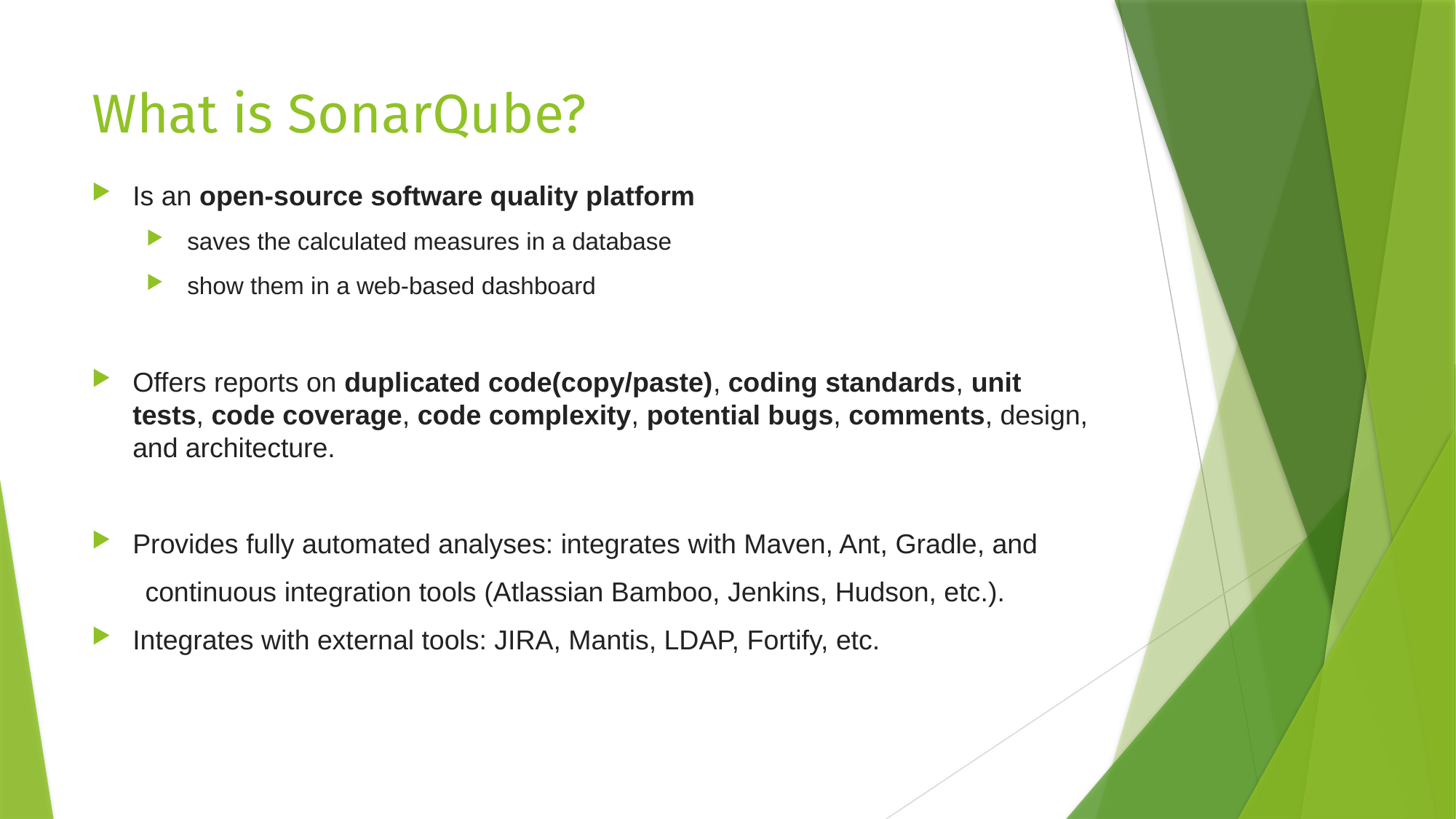

# What is SonarQube?
Is an open-source software quality platform
 saves the calculated measures in a database
 show them in a web-based dashboard

Offers reports on duplicated code(copy/paste), coding standards, unit tests, code coverage, code complexity, potential bugs, comments, design, and architecture.

Provides fully automated analyses: integrates with Maven, Ant, Gradle, and
       continuous integration tools (Atlassian Bamboo, Jenkins, Hudson, etc.).
Integrates with external tools: JIRA, Mantis, LDAP, Fortify, etc.